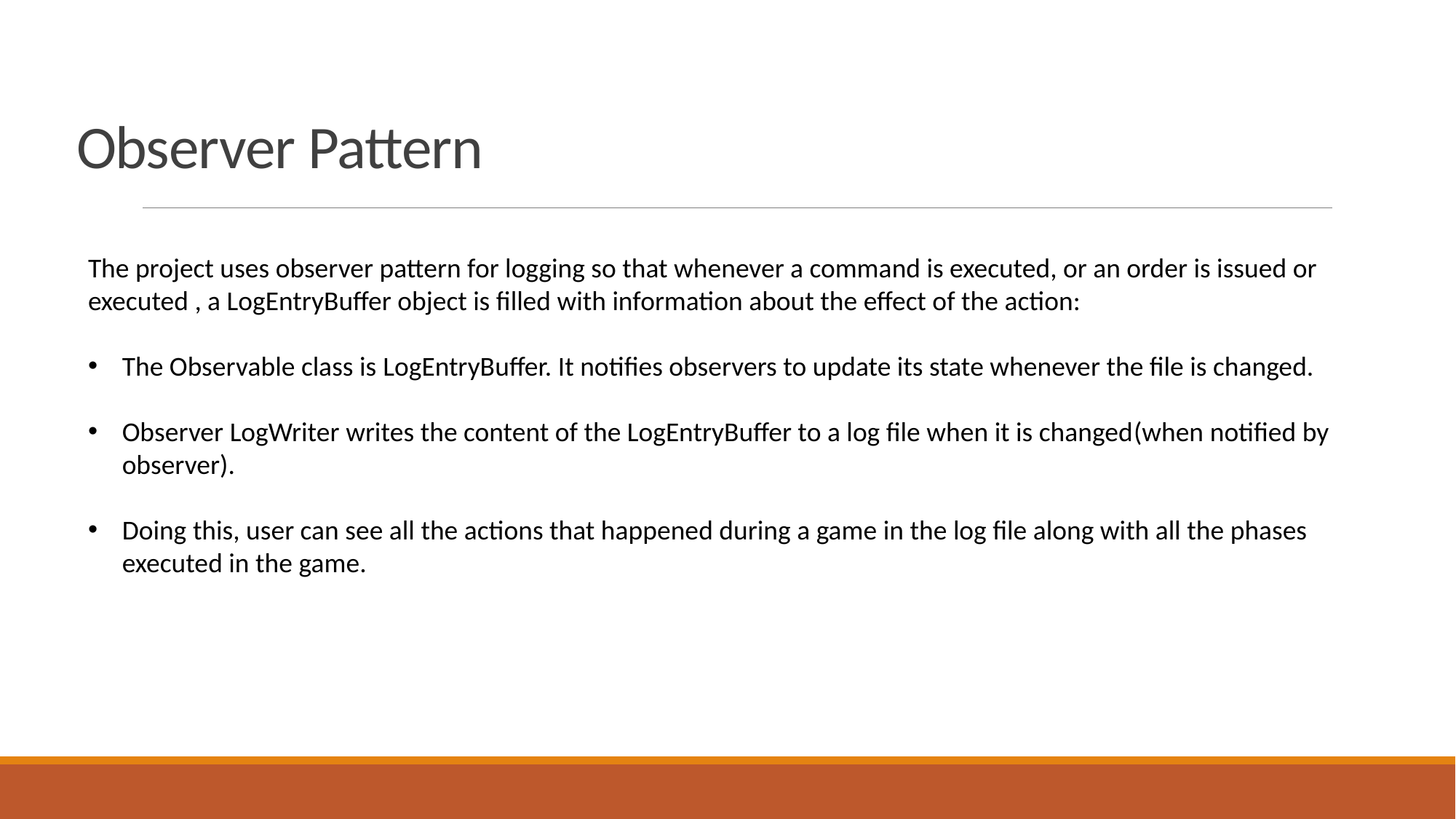

# Observer Pattern
The project uses observer pattern for logging so that whenever a command is executed, or an order is issued or executed , a LogEntryBuffer object is filled with information about the effect of the action:

The Observable class is LogEntryBuffer. It notifies observers to update its state whenever the file is changed.

Observer LogWriter writes the content of the LogEntryBuffer to a log file when it is changed(when notified by observer).

Doing this, user can see all the actions that happened during a game in the log file along with all the phases executed in the game.